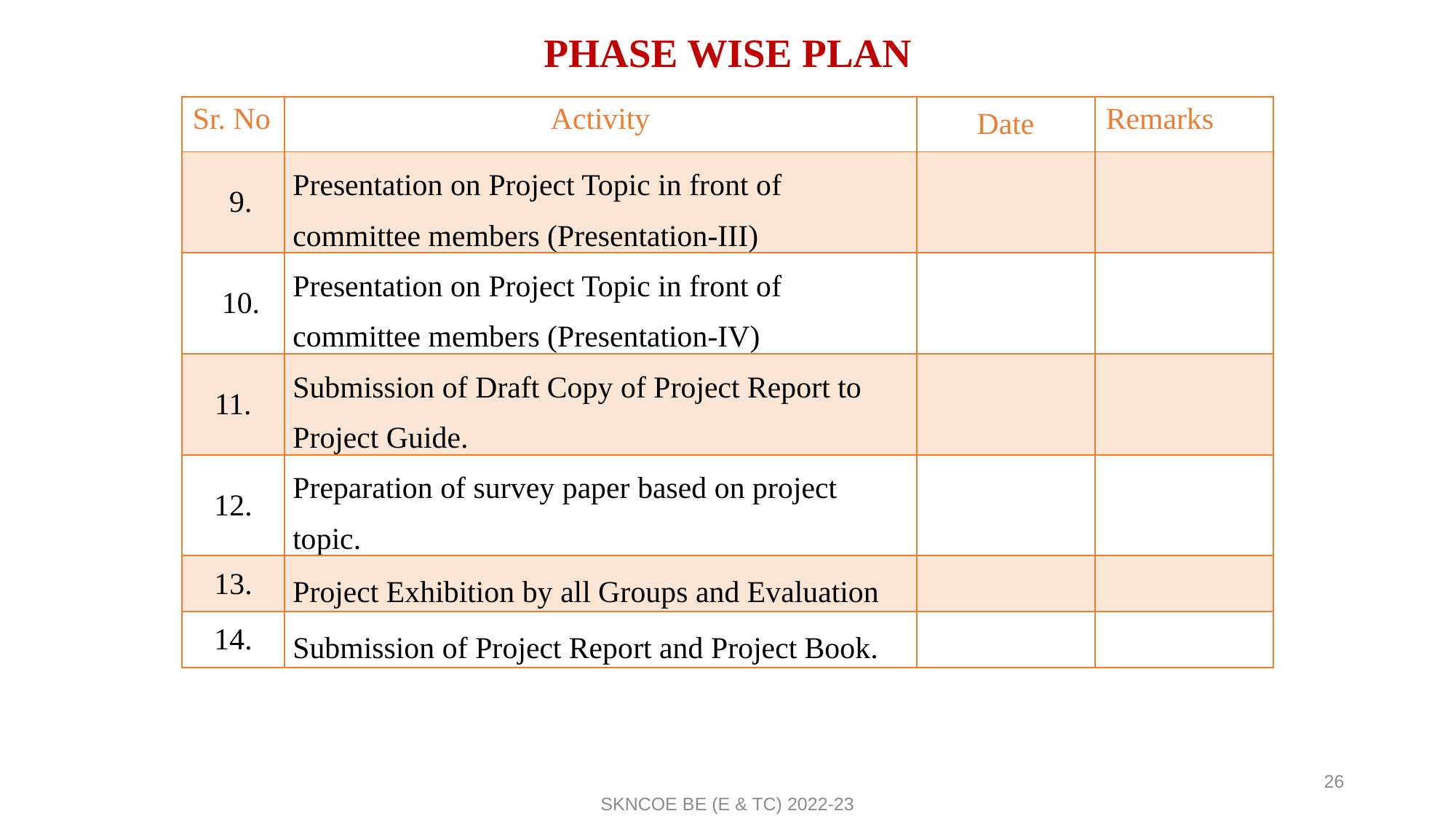

# PHASE WISE PLAN
| Sr. No | Activity | Date | Remarks |
| --- | --- | --- | --- |
| 9. | Presentation on Project Topic in front of committee members (Presentation-III) |  |  |
| 10. | Presentation on Project Topic in front of committee members (Presentation-IV) |  |  |
| 11. | Submission of Draft Copy of Project Report to Project Guide. |  |  |
| 12. | Preparation of survey paper based on project topic. |  |  |
| 13. | Project Exhibition by all Groups and Evaluation |  |  |
| 14. | Submission of Project Report and Project Book. |  |  |
26
SKNCOE BE (E & TC) 2022-23